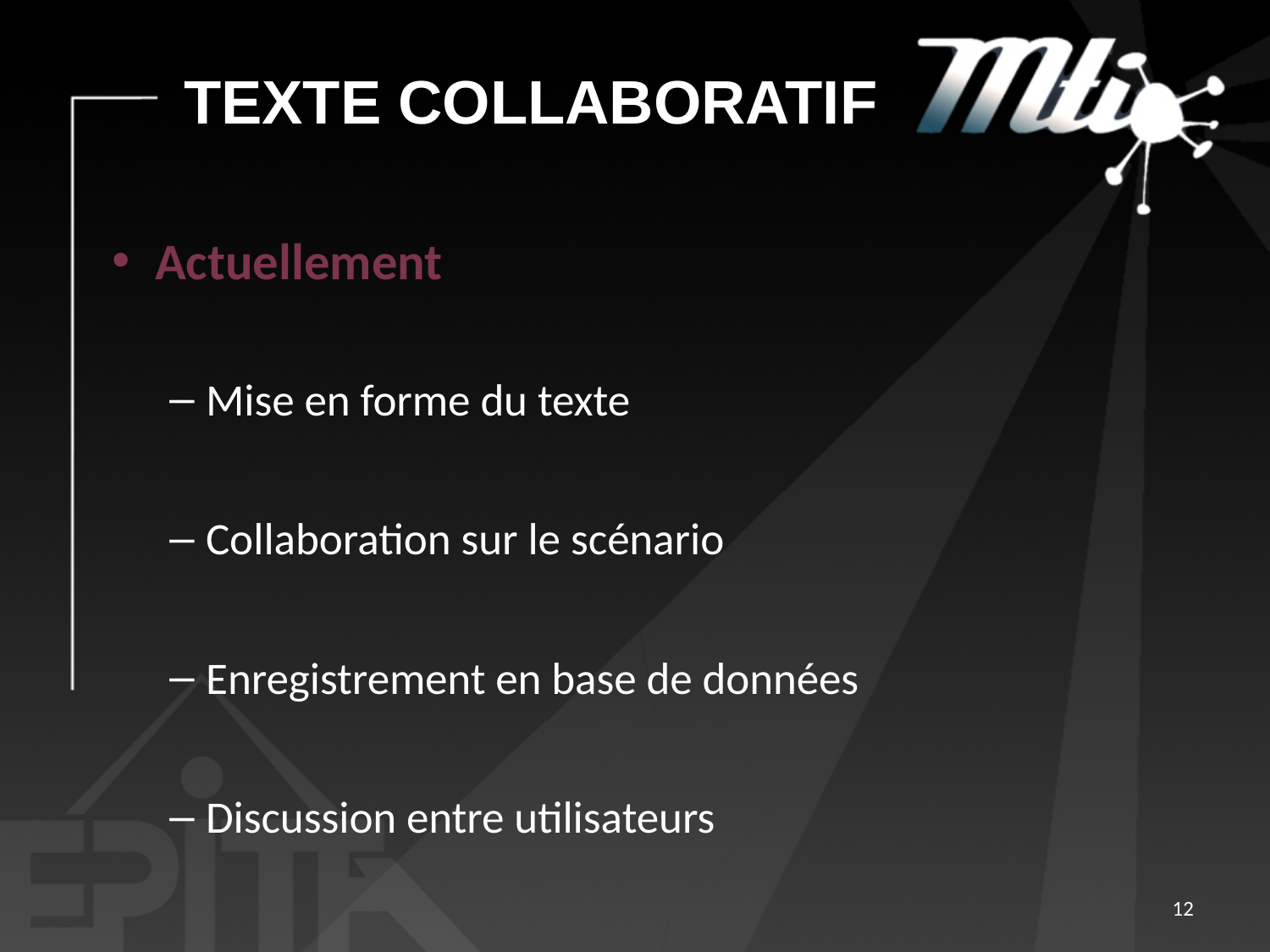

# Texte Collaboratif
Actuellement

Mise en forme du texte

Collaboration sur le scénario

Enregistrement en base de données

Discussion entre utilisateurs
12